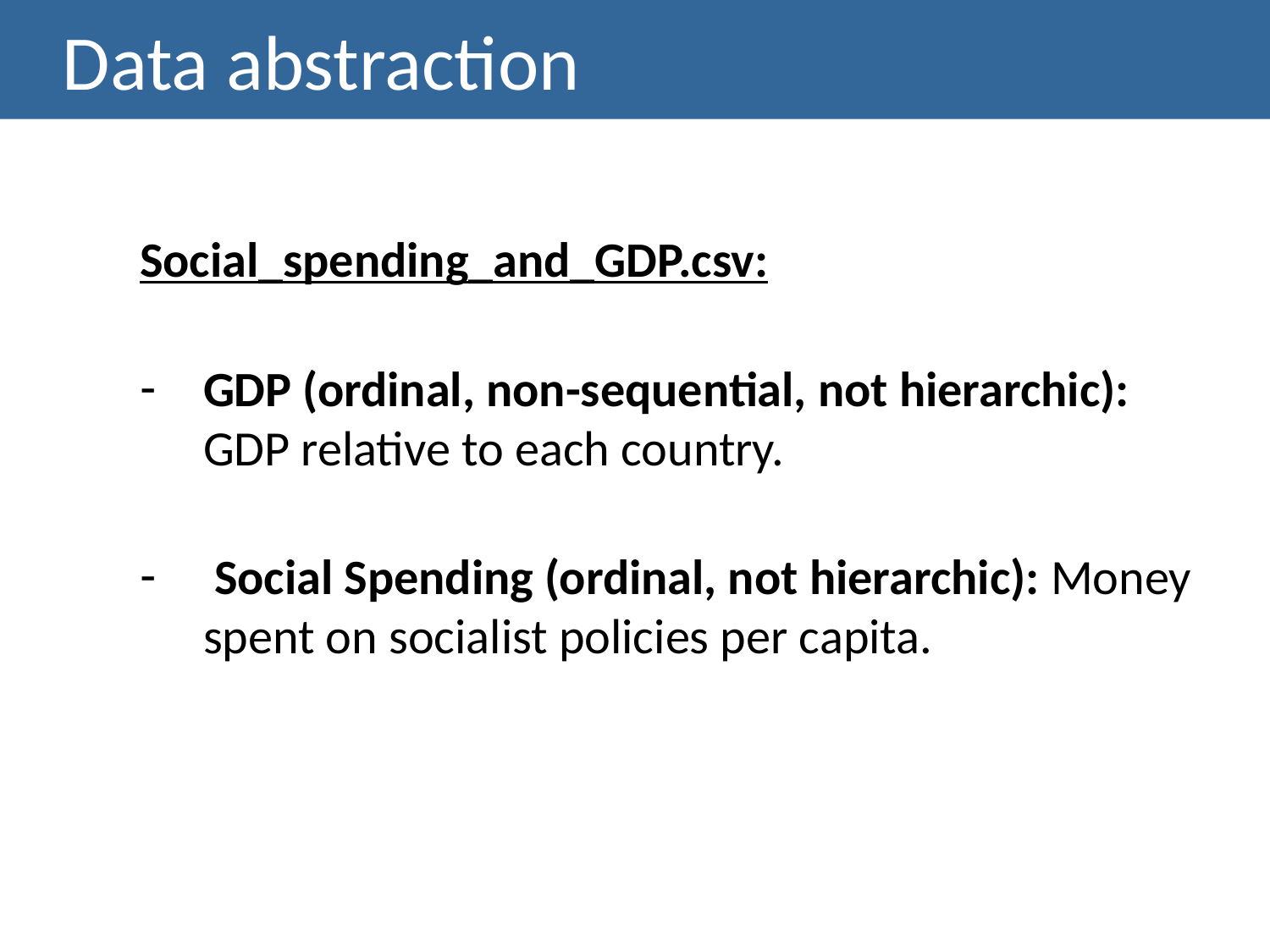

# Data abstraction

Social_spending_and_GDP.csv:
GDP (ordinal, non-sequential, not hierarchic): GDP relative to each country.
 Social Spending (ordinal, not hierarchic): Money spent on socialist policies per capita.